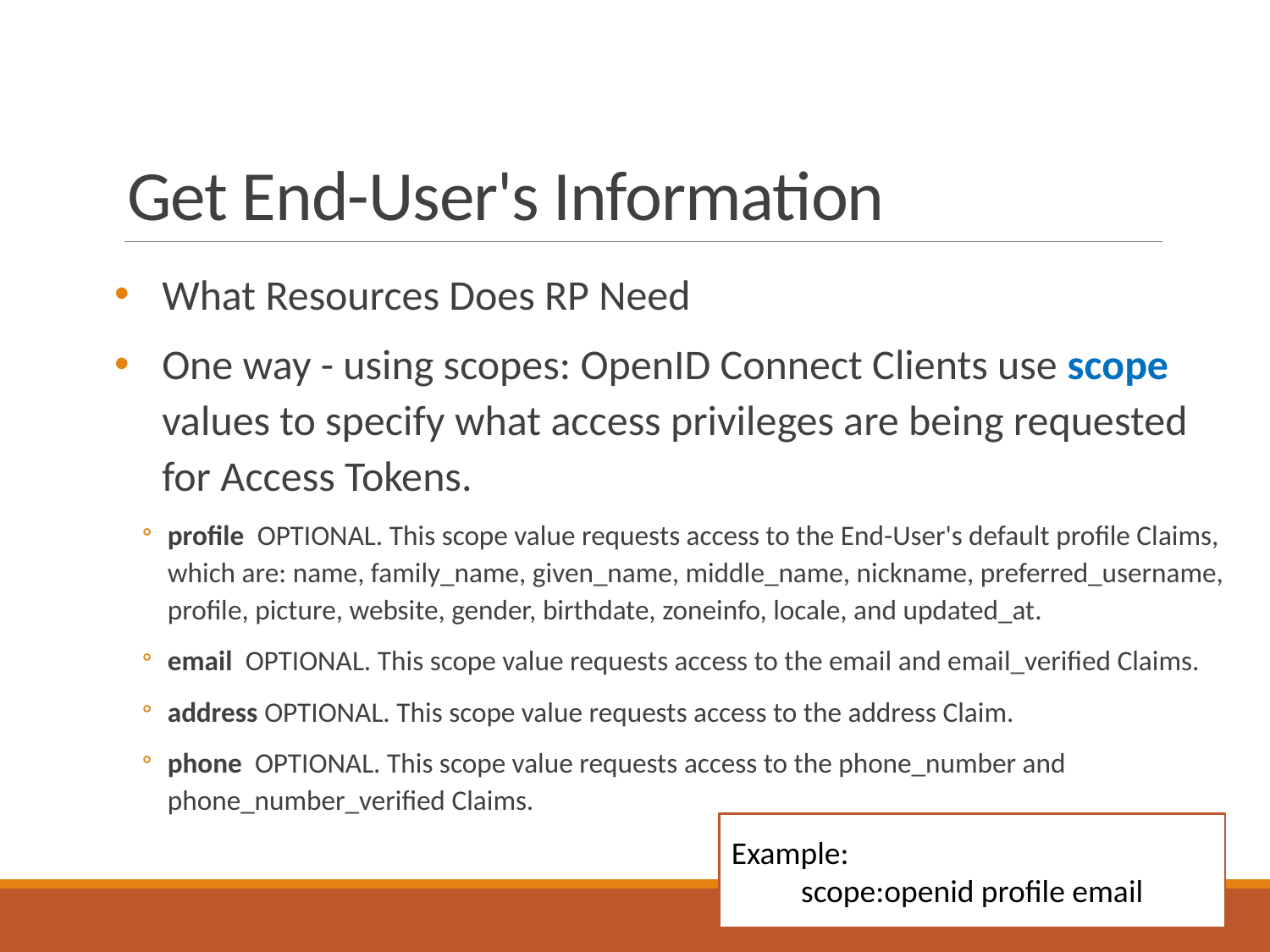

# Get End-User's Information
What Resources Does RP Need
One way - using scopes: OpenID Connect Clients use scope values to specify what access privileges are being requested for Access Tokens.
profile  OPTIONAL. This scope value requests access to the End-User's default profile Claims, which are: name, family_name, given_name, middle_name, nickname, preferred_username, profile, picture, website, gender, birthdate, zoneinfo, locale, and updated_at.
email  OPTIONAL. This scope value requests access to the email and email_verified Claims.
address OPTIONAL. This scope value requests access to the address Claim.
phone  OPTIONAL. This scope value requests access to the phone_number and phone_number_verified Claims.
Example:
scope:openid profile email